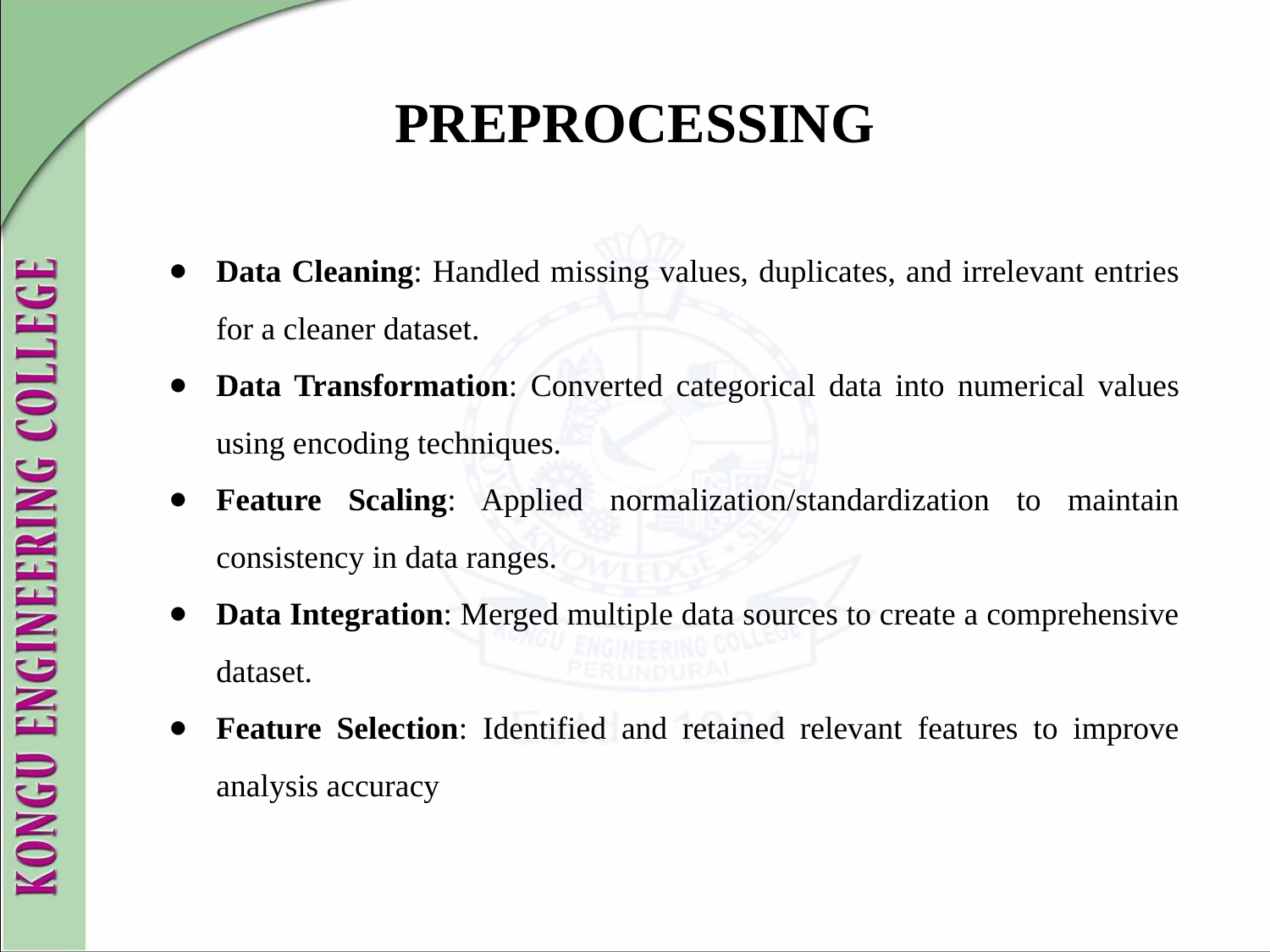

# PREPROCESSING
Data Cleaning: Handled missing values, duplicates, and irrelevant entries for a cleaner dataset.
Data Transformation: Converted categorical data into numerical values using encoding techniques.
Feature Scaling: Applied normalization/standardization to maintain consistency in data ranges.
Data Integration: Merged multiple data sources to create a comprehensive dataset.
Feature Selection: Identified and retained relevant features to improve analysis accuracy